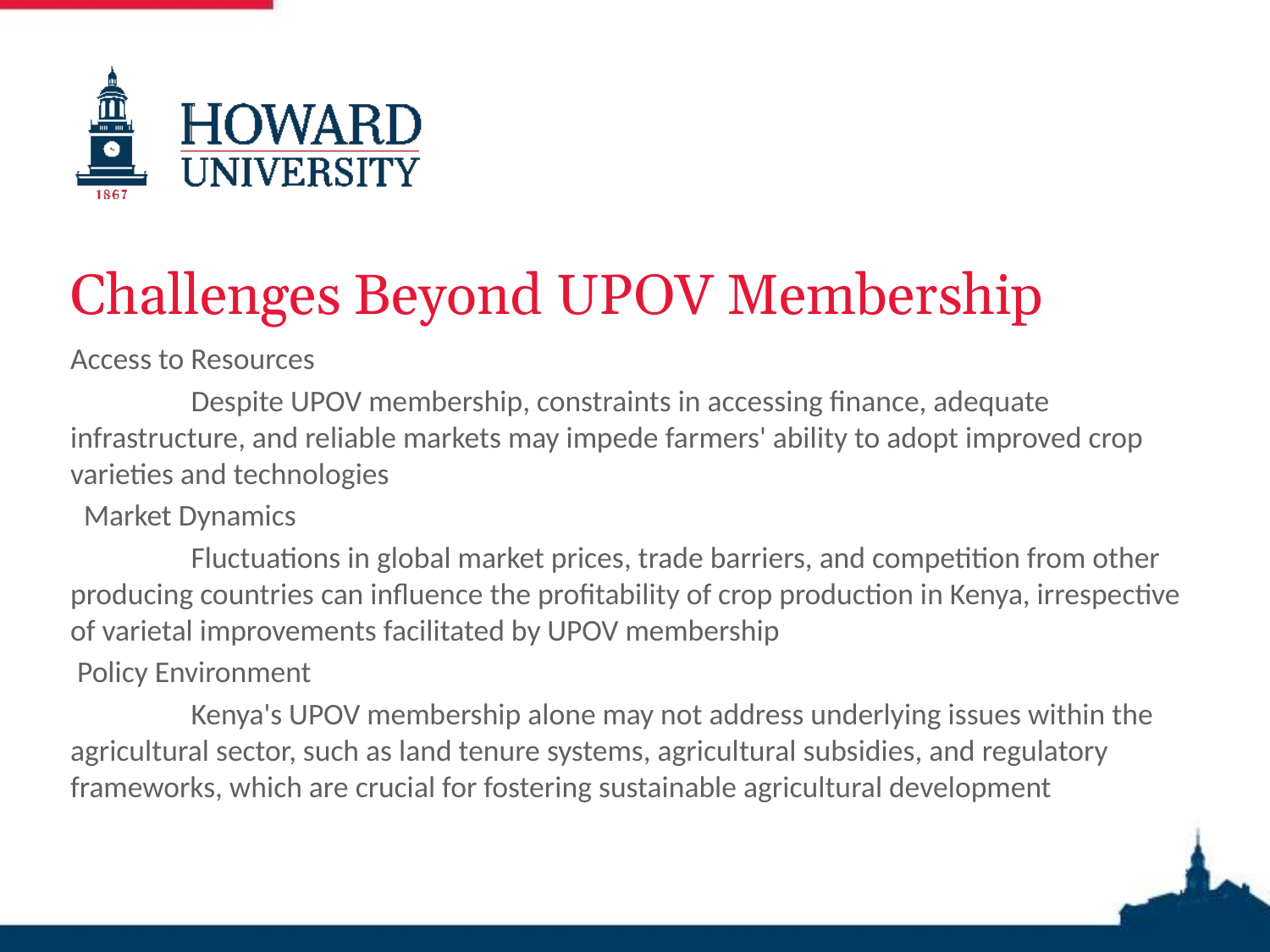

# Challenges Beyond UPOV Membership
Access to Resources
	Despite UPOV membership, constraints in accessing finance, adequate infrastructure, and reliable markets may impede farmers' ability to adopt improved crop varieties and technologies
  Market Dynamics
	Fluctuations in global market prices, trade barriers, and competition from other producing countries can influence the profitability of crop production in Kenya, irrespective of varietal improvements facilitated by UPOV membership
 Policy Environment
	Kenya's UPOV membership alone may not address underlying issues within the agricultural sector, such as land tenure systems, agricultural subsidies, and regulatory frameworks, which are crucial for fostering sustainable agricultural development